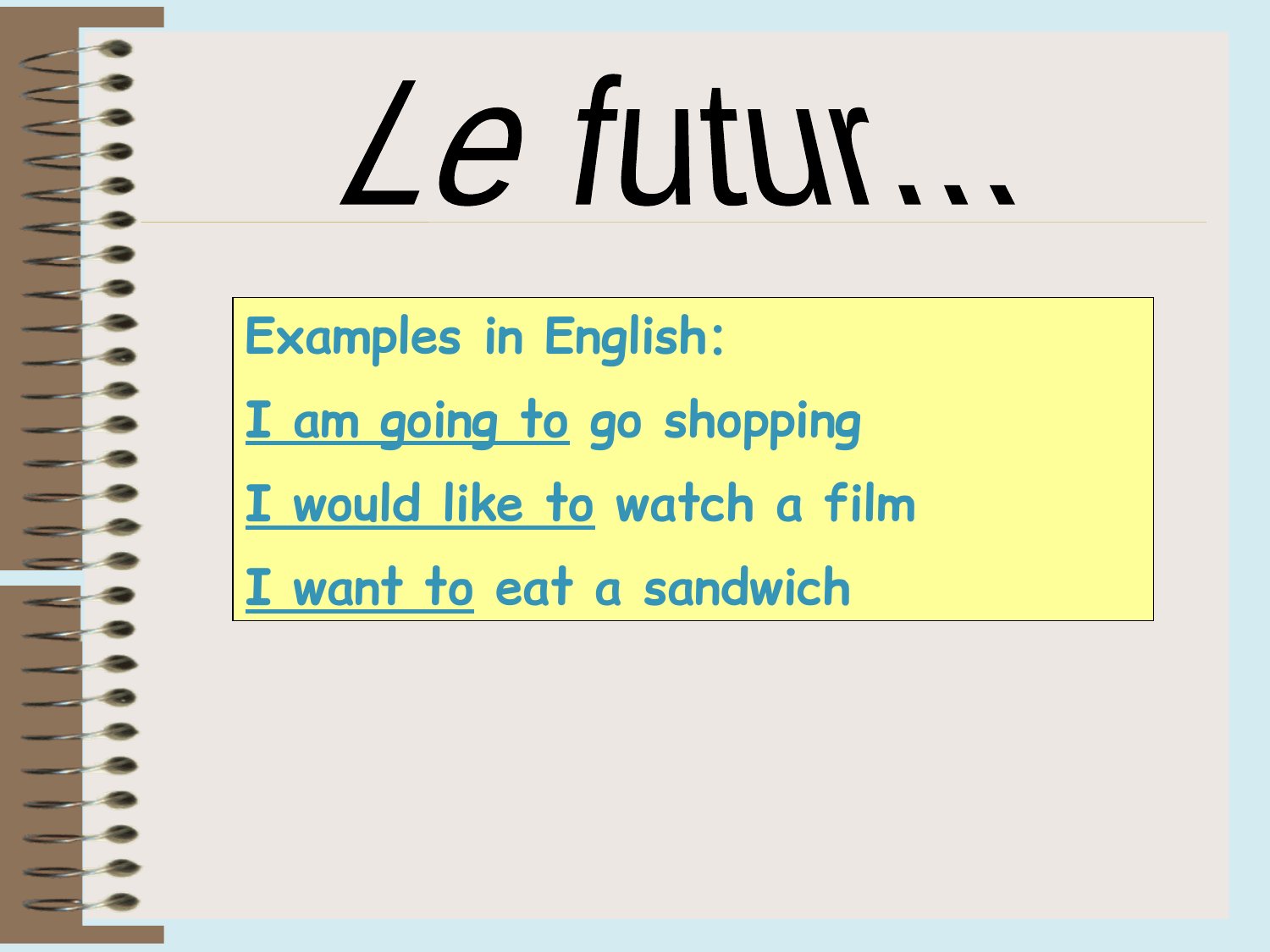

Le futur...
Examples in English:
I am going to go shopping
I would like to watch a film
I want to eat a sandwich